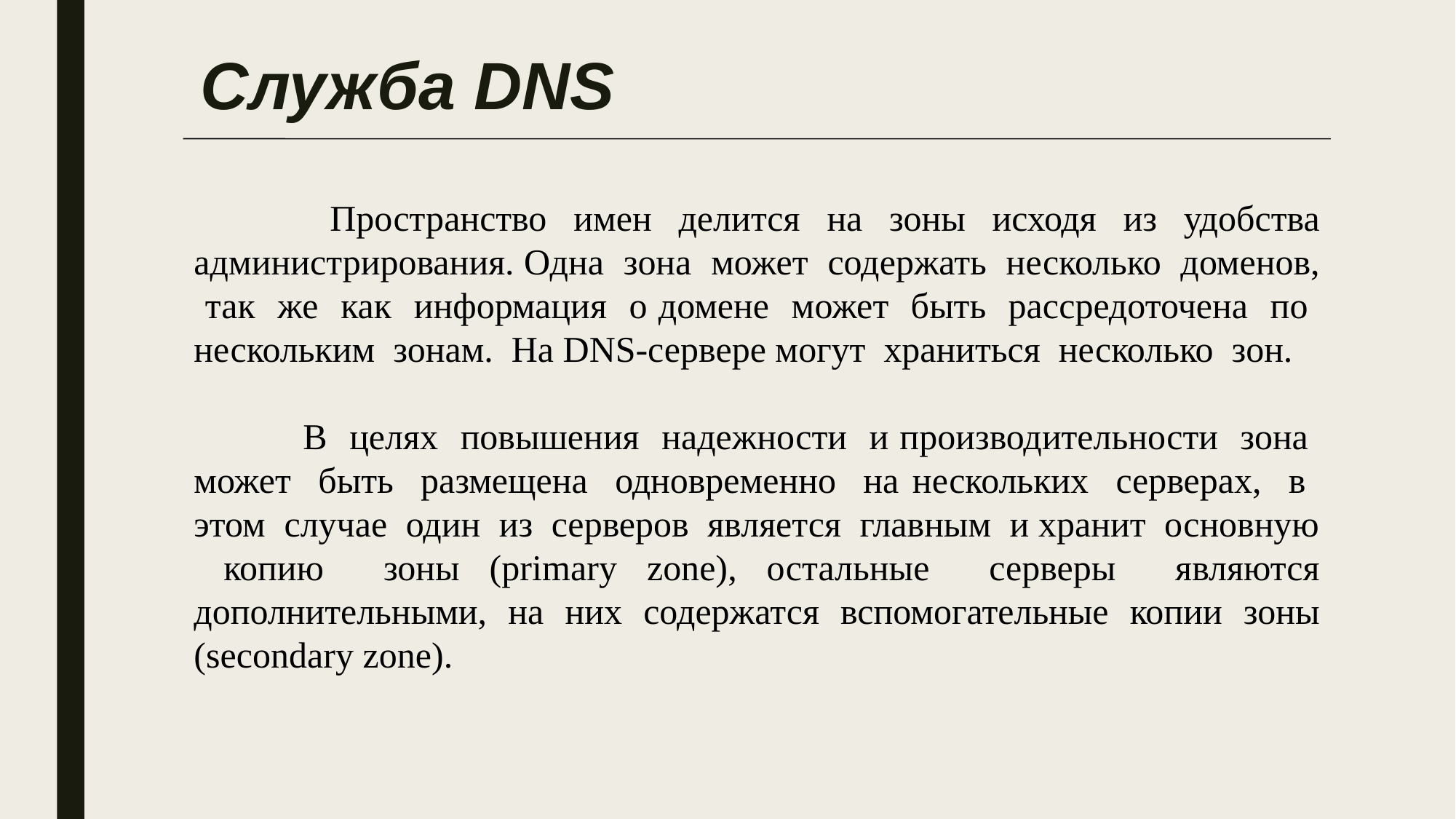

Служба DNS

	 Пространство имен делится на зоны исходя из удобства администрирования. Одна  зона  может  содержать  несколько  доменов,  так  же  как  информация  о домене  может  быть  рассредоточена  по  нескольким  зонам.  На DNS-сервере могут  храниться  несколько  зон.

	В  целях  повышения  надежности  и производительности  зона  может  быть  размещена  одновременно  на нескольких  серверах,  в  этом  случае  один  из  серверов  является  главным  и хранит  основную  копию  зоны (primary zone), остальные  серверы  являются дополнительными,  на  них  содержатся  вспомогательные  копии  зоны (secondary zone).